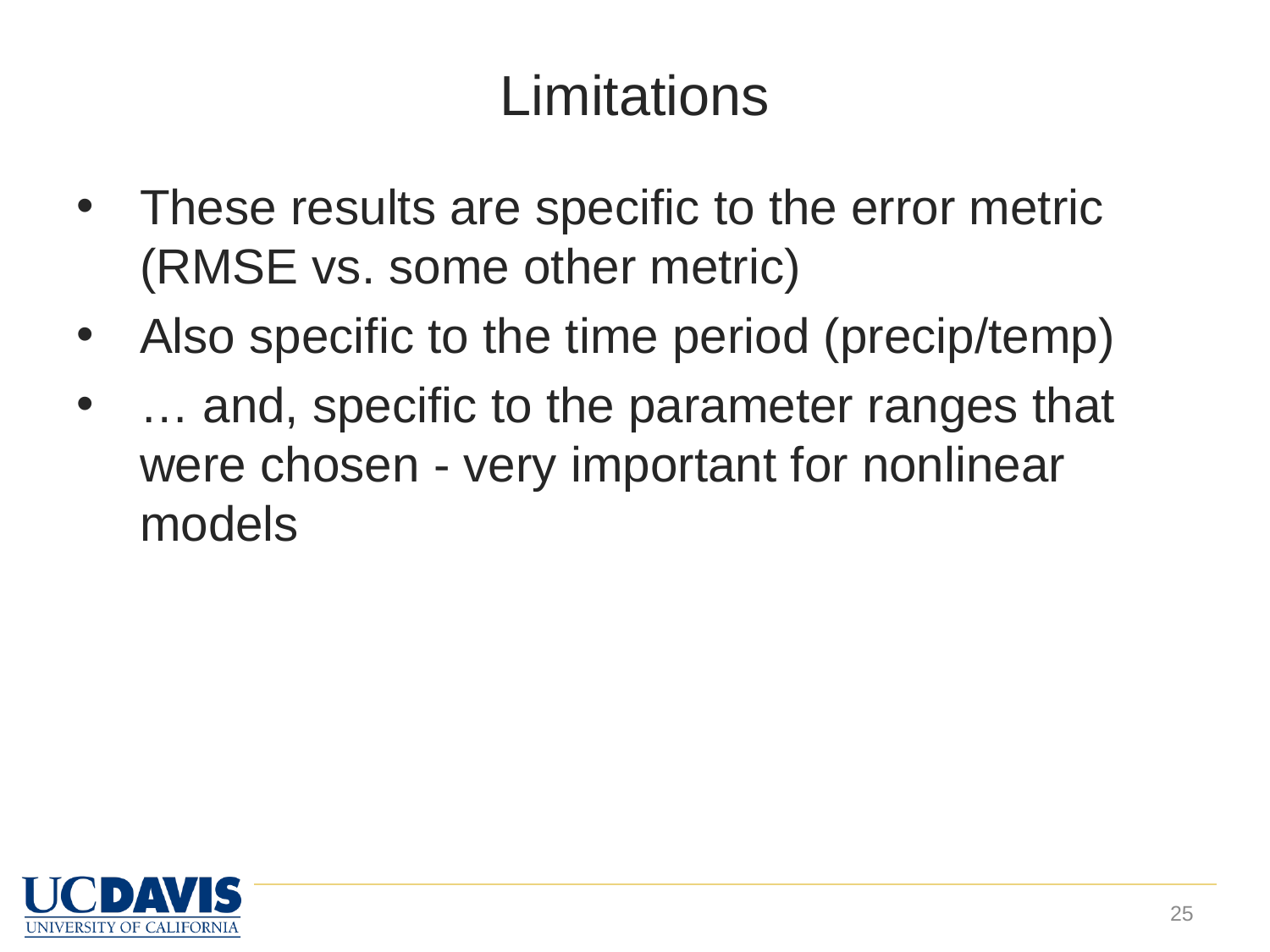

# Limitations
These results are specific to the error metric (RMSE vs. some other metric)
Also specific to the time period (precip/temp)
… and, specific to the parameter ranges that were chosen - very important for nonlinear models
25